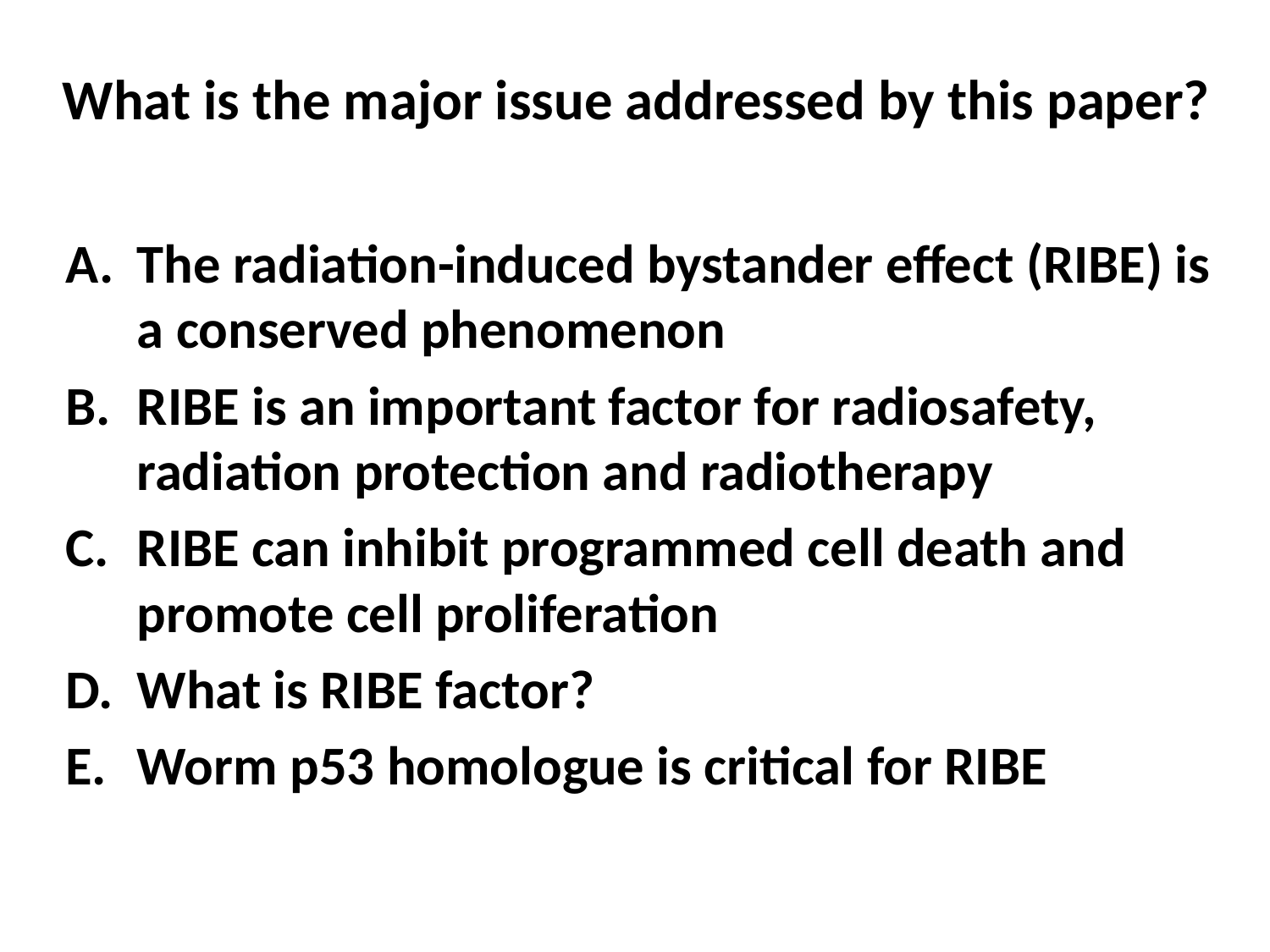

# What is the major issue addressed by this paper?
The radiation-induced bystander effect (RIBE) is a conserved phenomenon
RIBE is an important factor for radiosafety, radiation protection and radiotherapy
RIBE can inhibit programmed cell death and promote cell proliferation
What is RIBE factor?
Worm p53 homologue is critical for RIBE